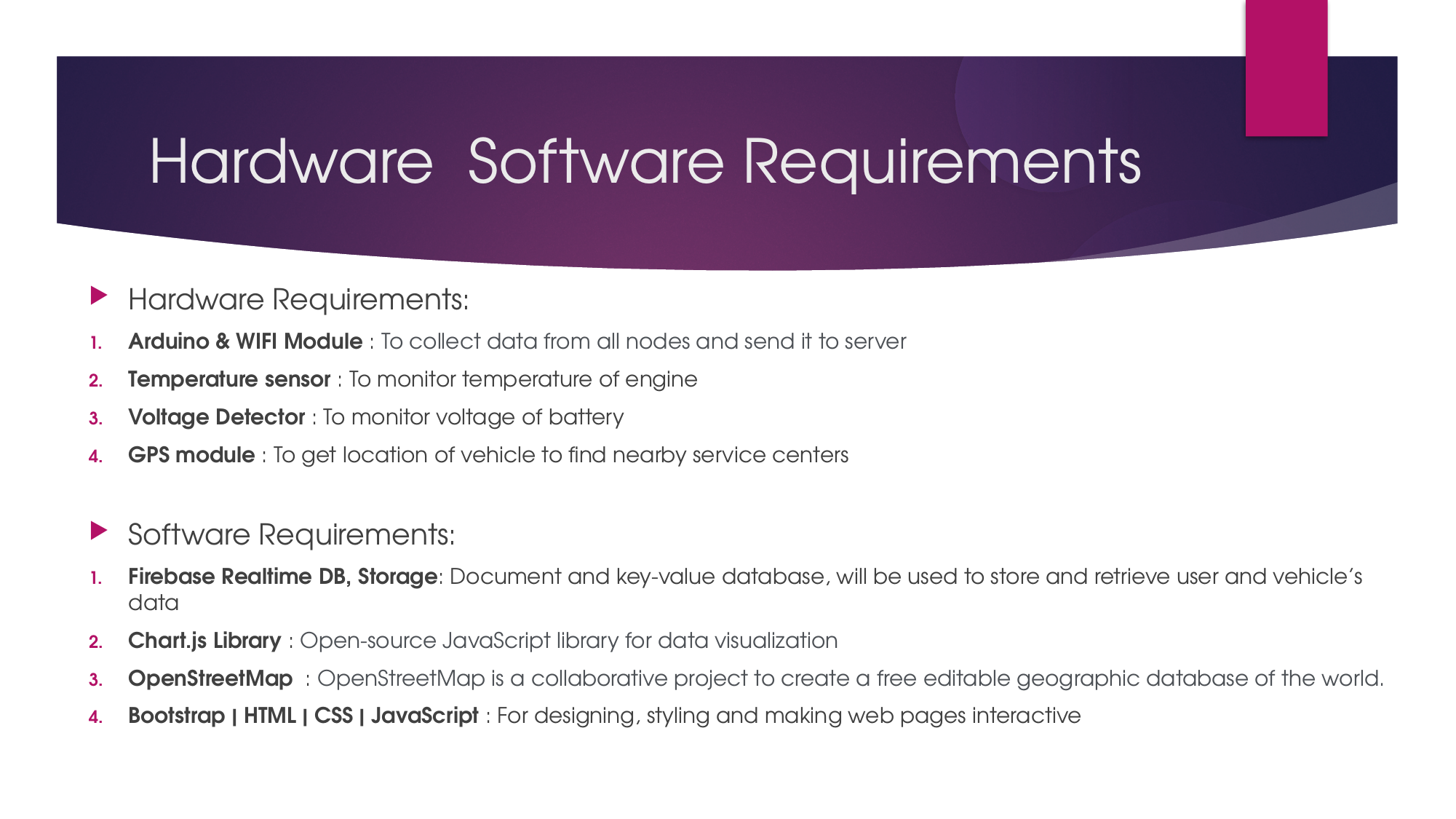

Hardware  Software Requirements
Hardware Requirements:
Arduino & WIFI Module : To collect data from all nodes and send it to server
Temperature sensor : To monitor temperature of engine
Voltage Detector : To monitor voltage of battery
GPS module : To get location of vehicle to find nearby service centers

Software Requirements:
Firebase Realtime DB, Storage: Document and key-value database, will be used to store and retrieve user and vehicle’s data
Chart.js Library : Open-source JavaScript library for data visualization
OpenStreetMap  : OpenStreetMap is a collaborative project to create a free editable geographic database of the world.
Bootstrap | HTML | CSS | JavaScript : For designing, styling and making web pages interactive